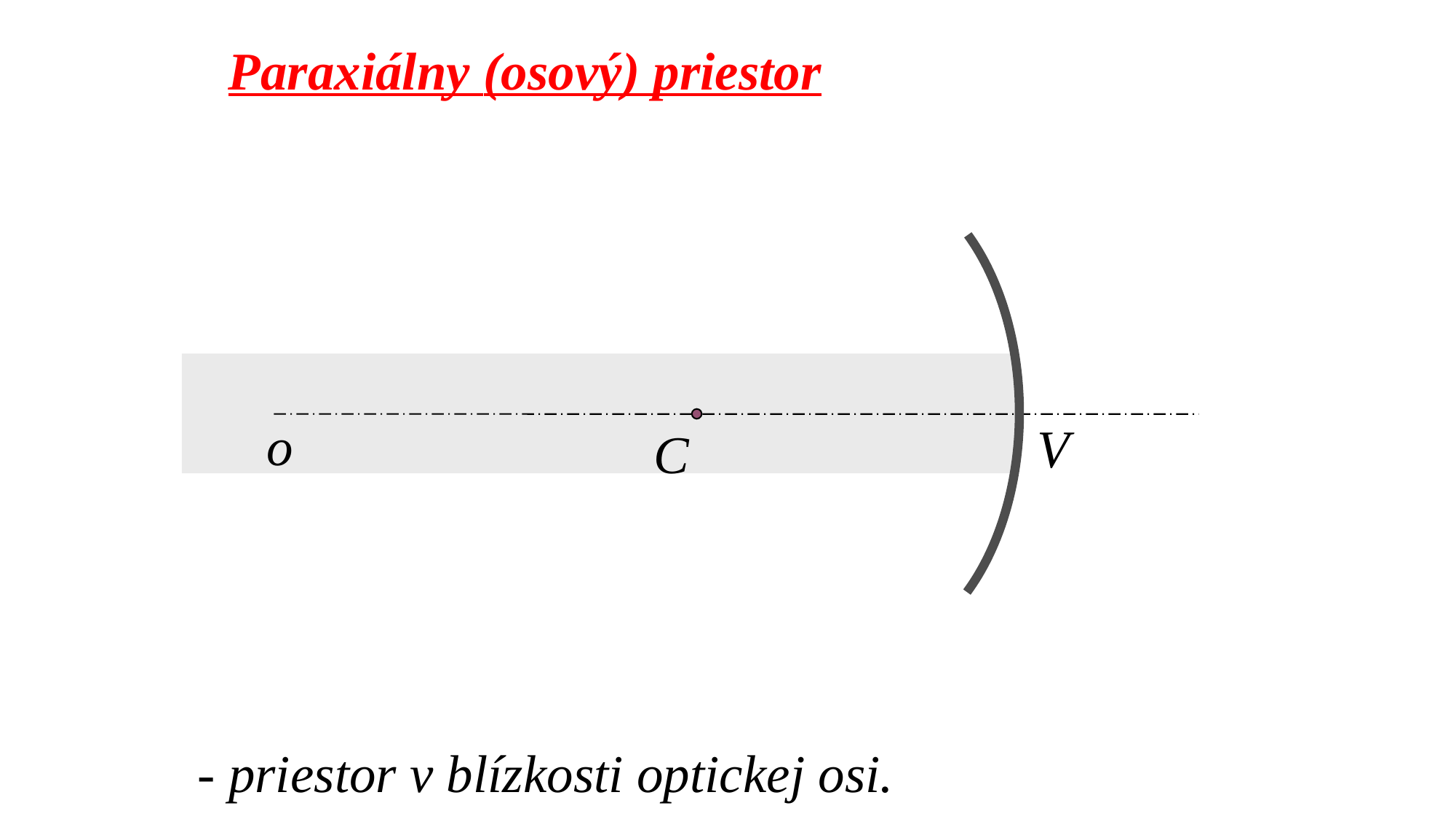

Paraxiálny (osový) priestor

V

C
o

- priestor v blízkosti optickej osi.